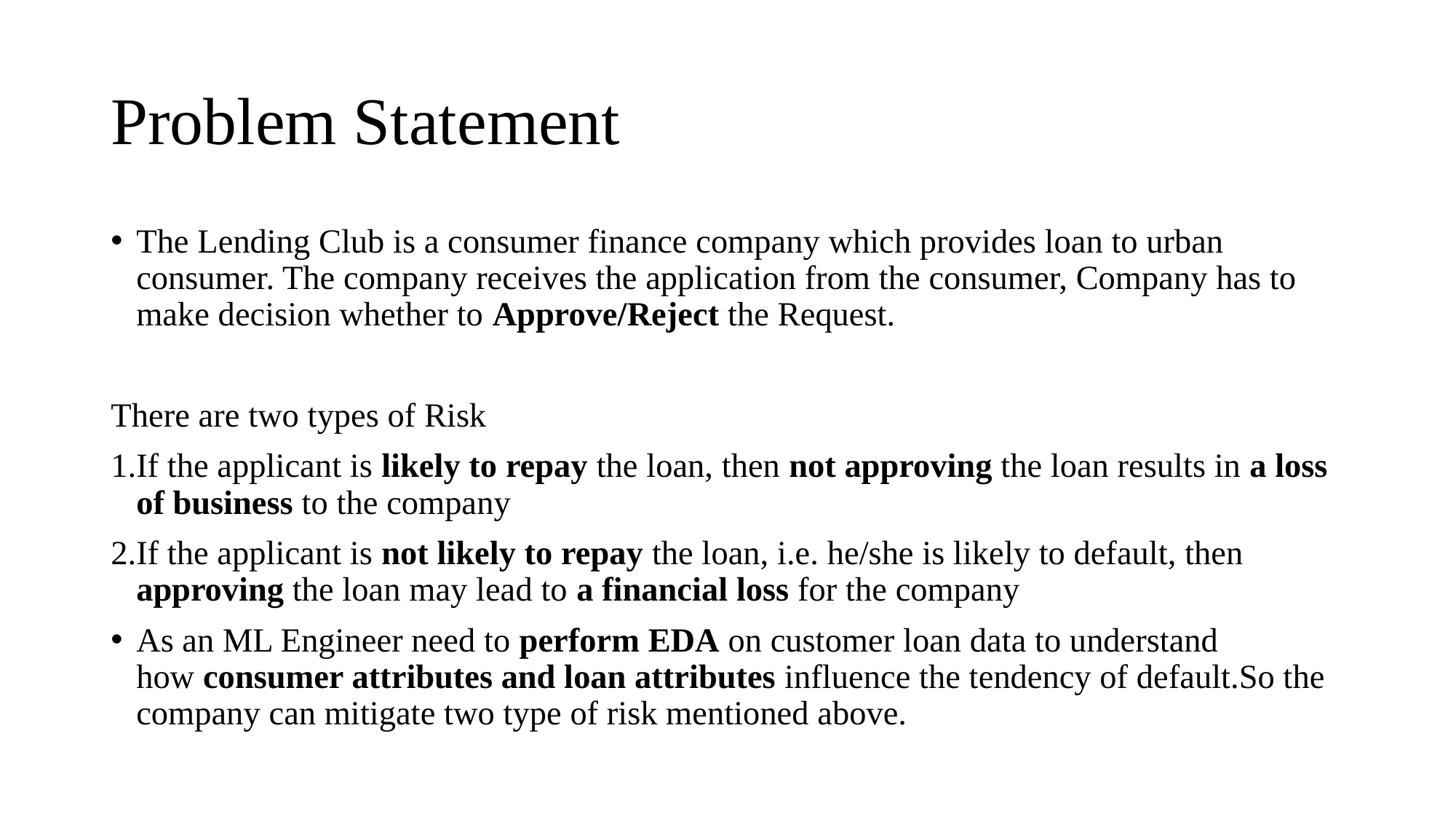

# Problem Statement
The Lending Club is a consumer finance company which provides loan to urban consumer. The company receives the application from the consumer, Company has to make decision whether to Approve/Reject the Request.

There are two types of Risk
If the applicant is likely to repay the loan, then not approving the loan results in a loss of business to the company
If the applicant is not likely to repay the loan, i.e. he/she is likely to default, then approving the loan may lead to a financial loss for the company
As an ML Engineer need to perform EDA on customer loan data to understand how consumer attributes and loan attributes influence the tendency of default.So the company can mitigate two type of risk mentioned above.